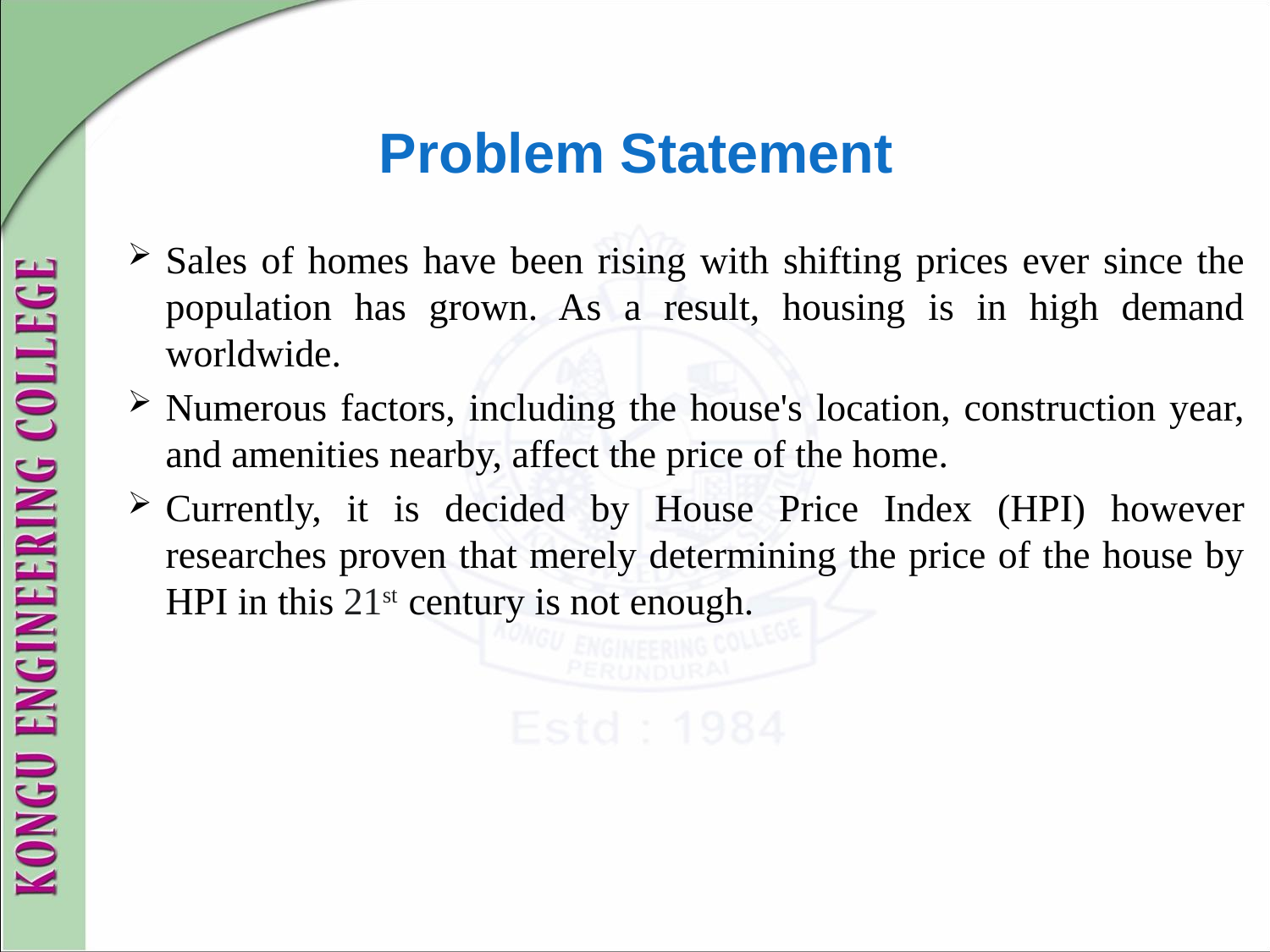

# Problem Statement
Sales of homes have been rising with shifting prices ever since the population has grown. As a result, housing is in high demand worldwide.
Numerous factors, including the house's location, construction year, and amenities nearby, affect the price of the home.
Currently, it is decided by House Price Index (HPI) however researches proven that merely determining the price of the house by HPI in this 21st  century is not enough.